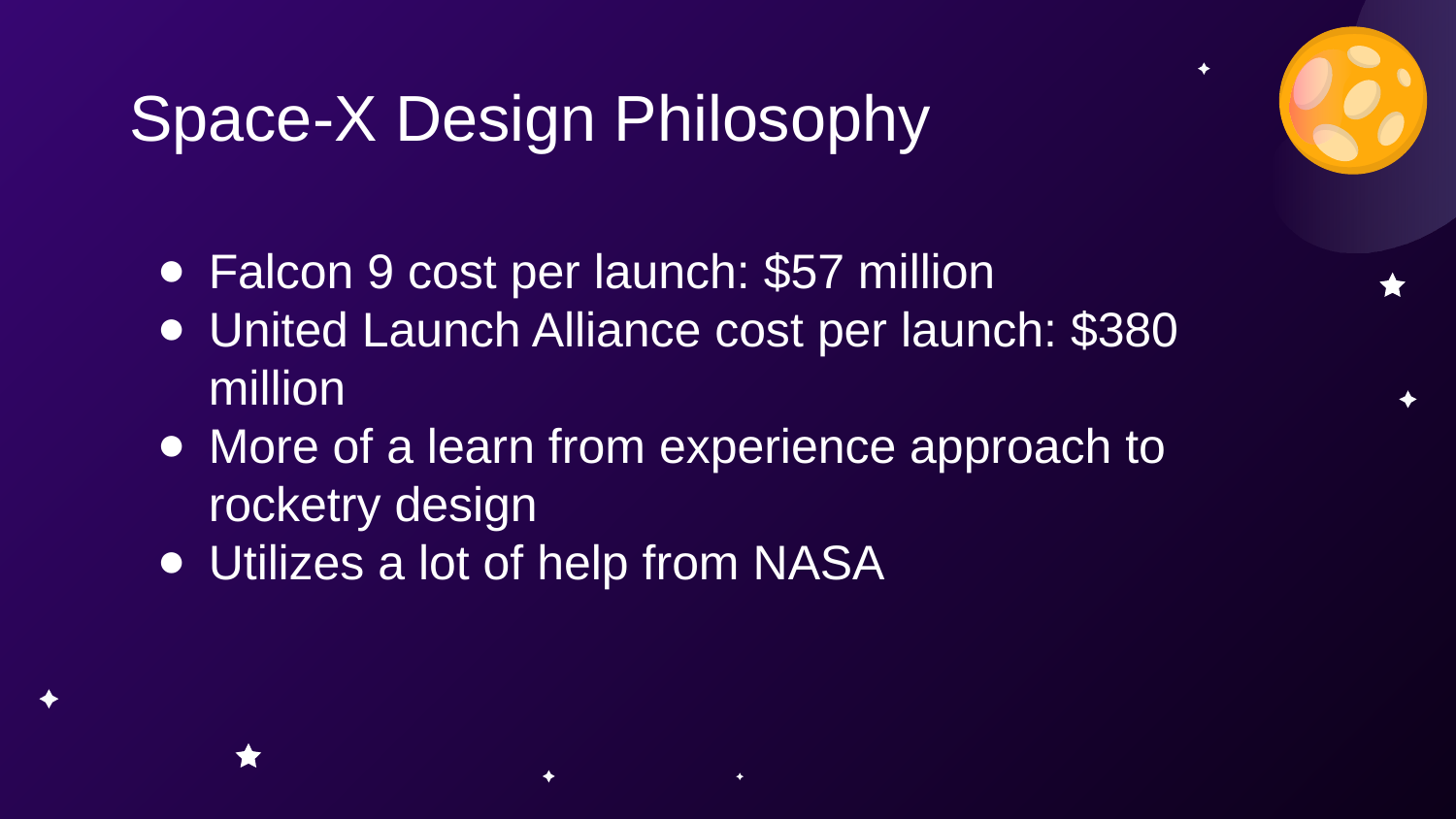

# Space-X Design Philosophy
Falcon 9 cost per launch: $57 million
United Launch Alliance cost per launch: $380 million
More of a learn from experience approach to rocketry design
Utilizes a lot of help from NASA